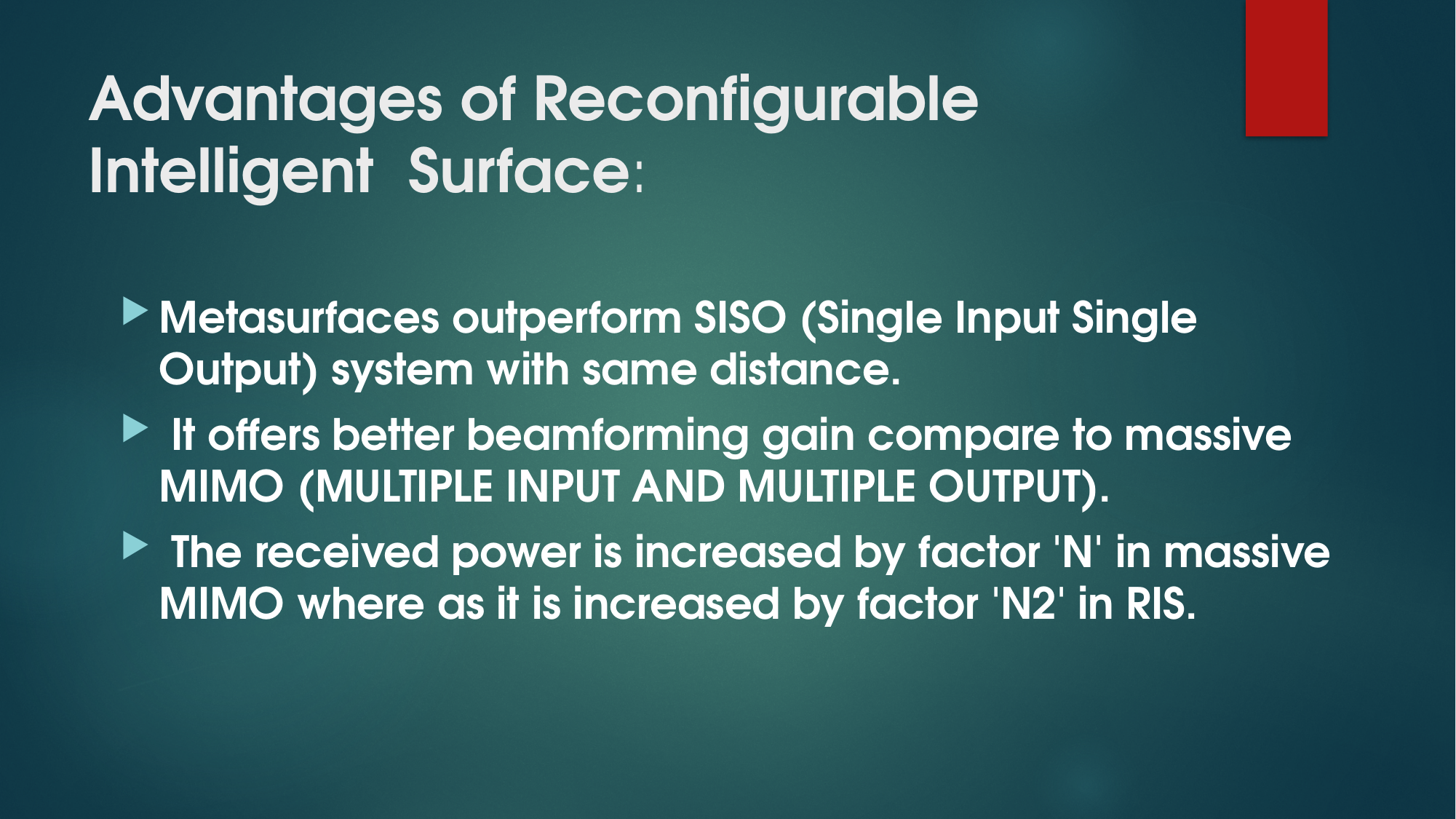

# Advantages of Reconfigurable Intelligent  Surface:
Metasurfaces outperform SISO (Single Input Single Output) system with same distance.
 It offers better beamforming gain compare to massive MIMO (MULTIPLE INPUT AND MULTIPLE OUTPUT).
 The received power is increased by factor 'N' in massive MIMO where as it is increased by factor 'N2' in RIS.